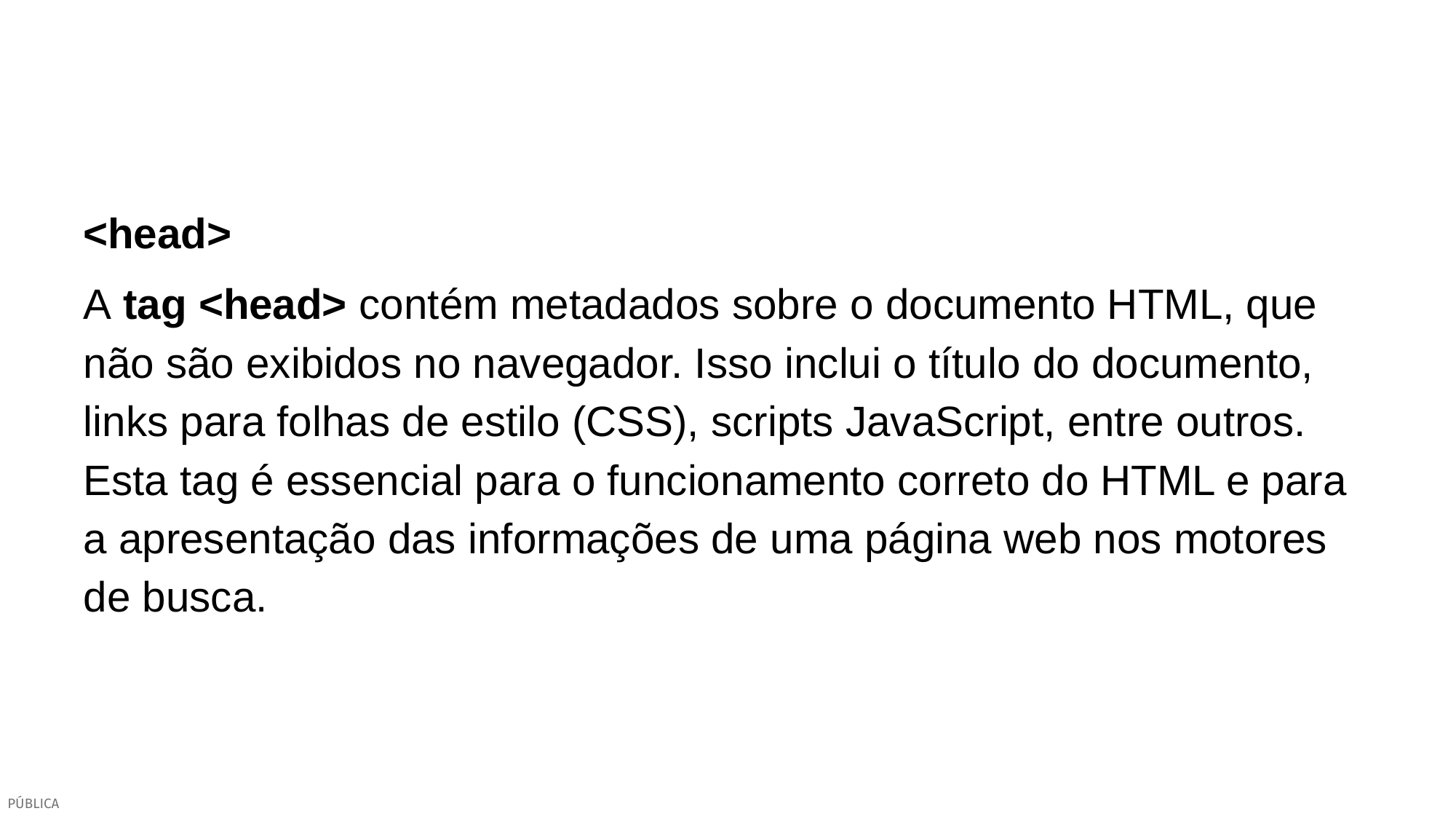

<head>
A tag <head> contém metadados sobre o documento HTML, que não são exibidos no navegador. Isso inclui o título do documento, links para folhas de estilo (CSS), scripts JavaScript, entre outros. Esta tag é essencial para o funcionamento correto do HTML e para a apresentação das informações de uma página web nos motores de busca.